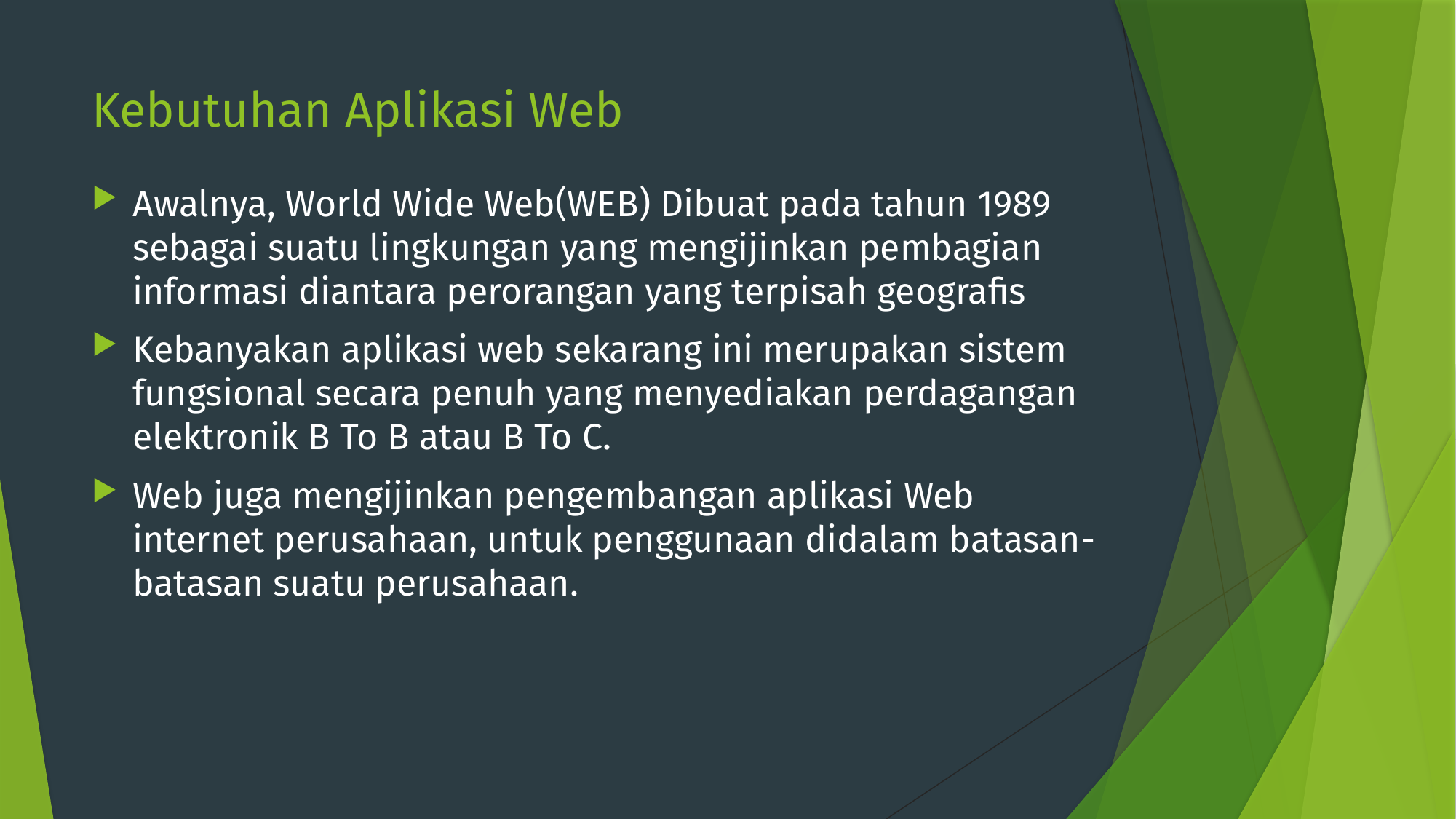

# Kebutuhan Aplikasi Web
Awalnya, World Wide Web(WEB) Dibuat pada tahun 1989 sebagai suatu lingkungan yang mengijinkan pembagian informasi diantara perorangan yang terpisah geografis
Kebanyakan aplikasi web sekarang ini merupakan sistem fungsional secara penuh yang menyediakan perdagangan elektronik B To B atau B To C.
Web juga mengijinkan pengembangan aplikasi Web internet perusahaan, untuk penggunaan didalam batasan-batasan suatu perusahaan.